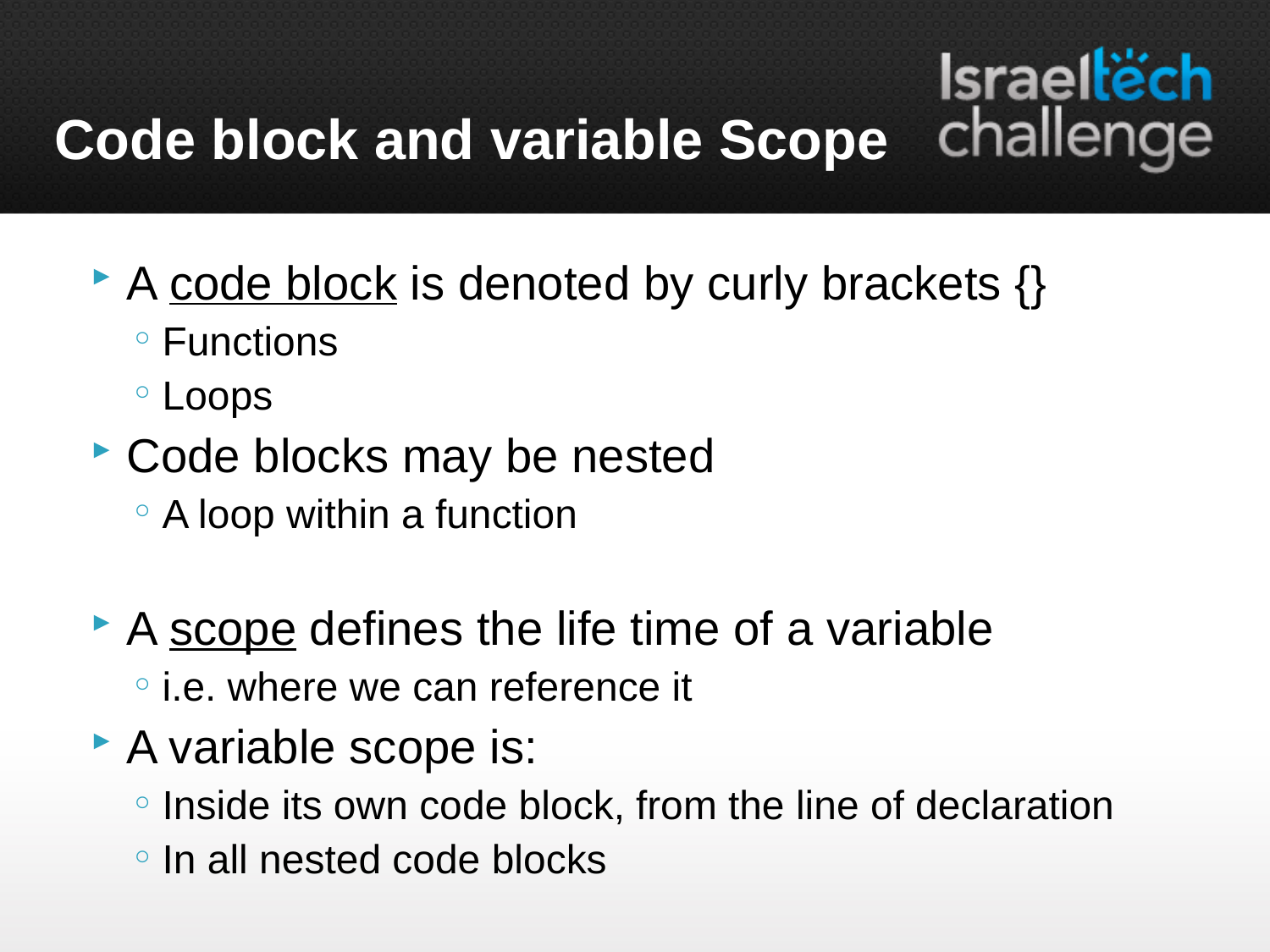

# Code block and variable Scope
A code block is denoted by curly brackets {}
Functions
Loops
Code blocks may be nested
A loop within a function

A scope defines the life time of a variable
i.e. where we can reference it
A variable scope is:
Inside its own code block, from the line of declaration
In all nested code blocks